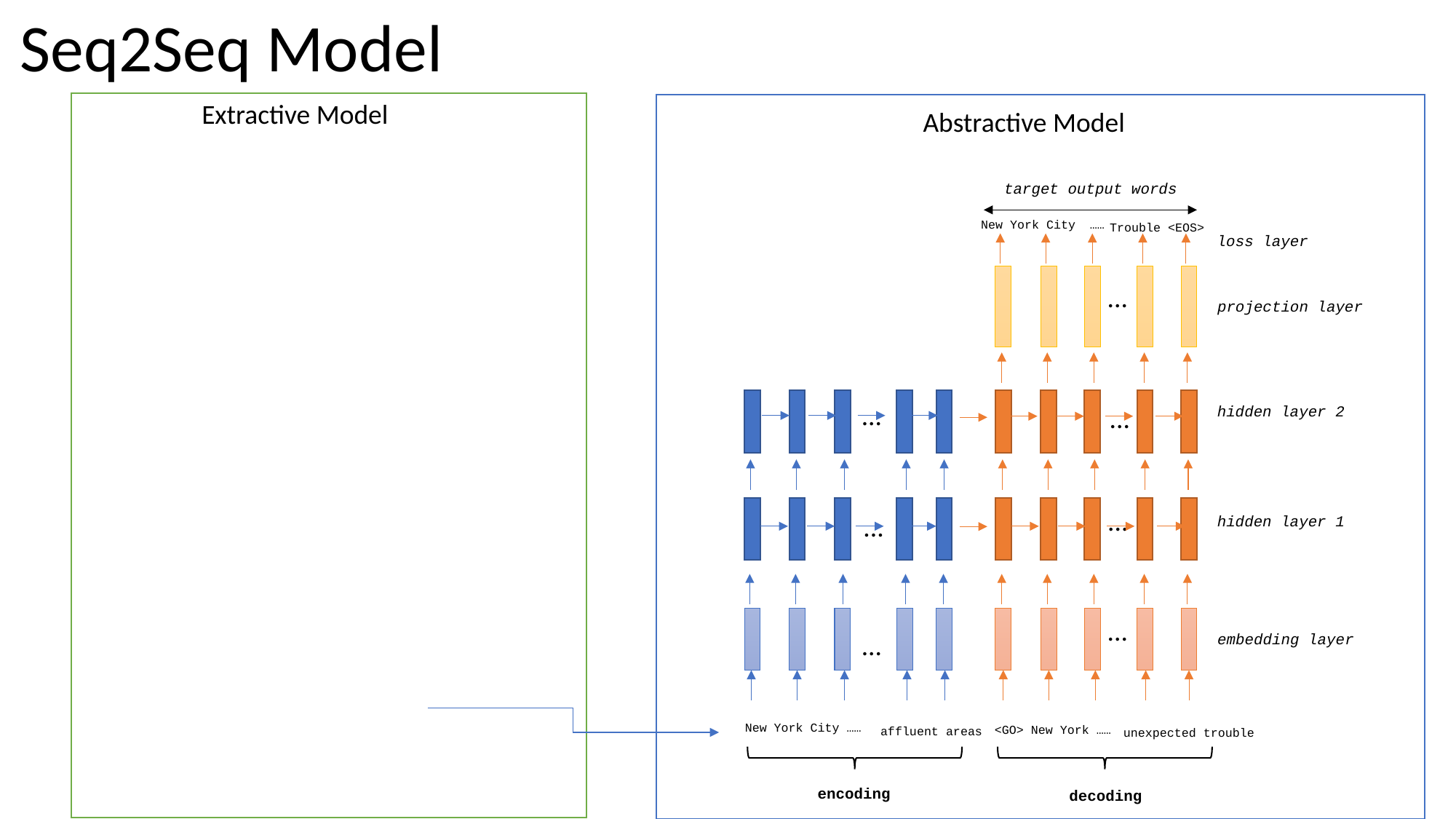

# Seq2Seq Model
Extractive Model

Abstractive Model
target output words
New York City  ……
Trouble <EOS>
loss layer

...
projection layer

...
...
hidden layer 2

...
...
hidden layer 1

...
...
embedding layer

New York City ……
<GO> New York ……
affluent areas
unexpected trouble
encoding
decoding